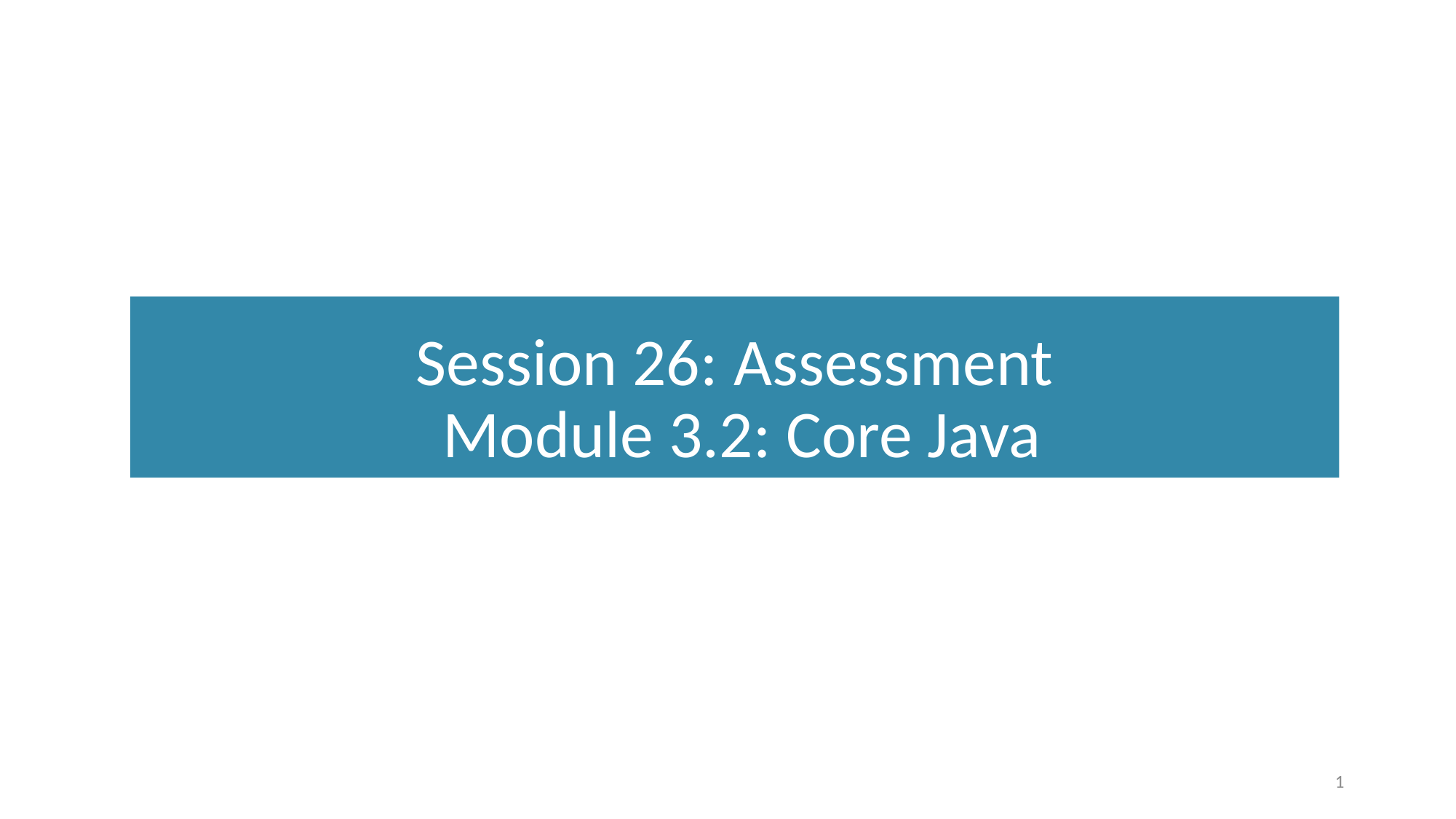

# Session 26: Assessment Module 3.2: Core Java
1